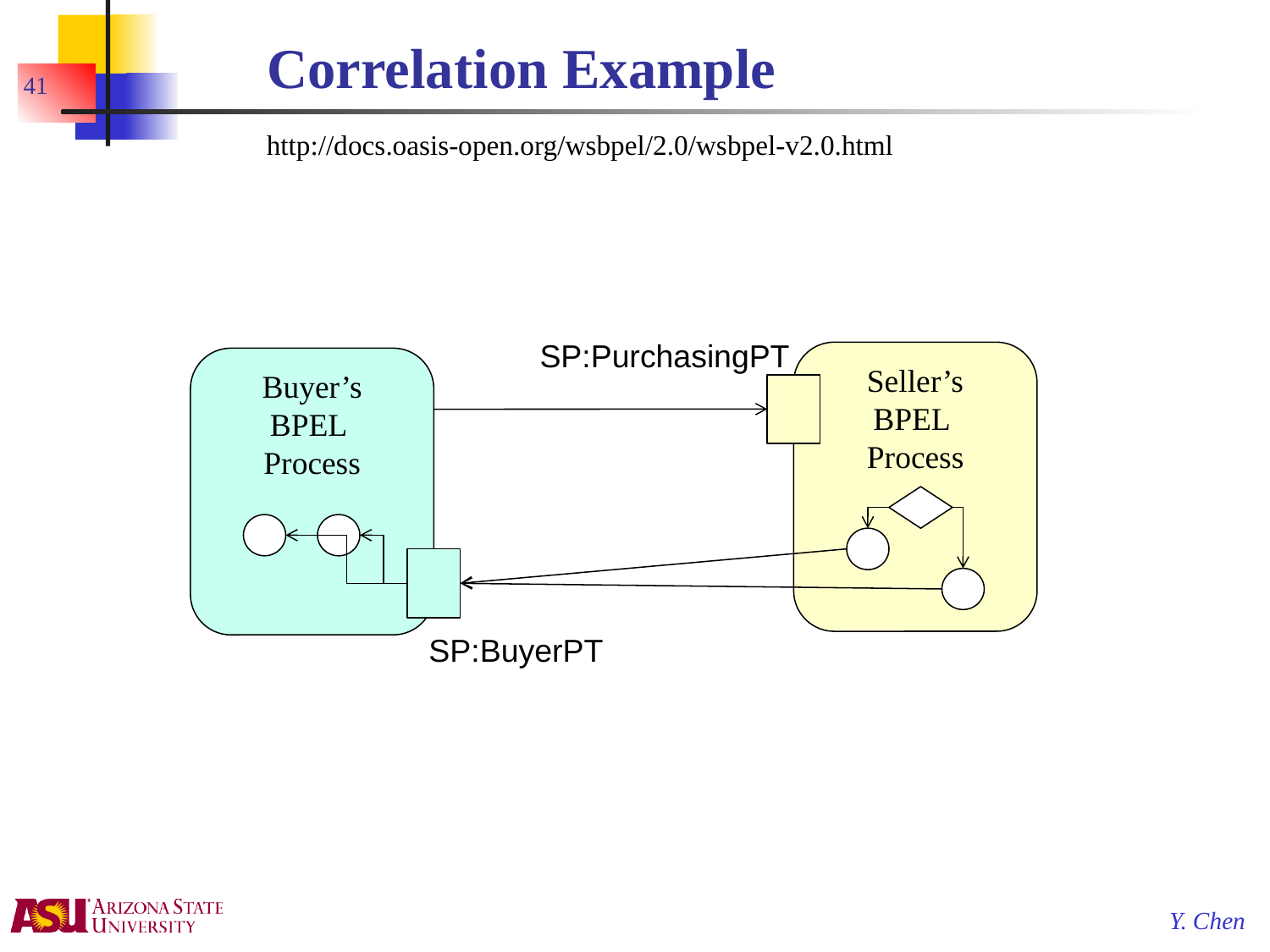

# Correlation Example
41
http://docs.oasis-open.org/wsbpel/2.0/wsbpel-v2.0.html
SP:PurchasingPT
Seller’s
BPEL
Process
Buyer’s
BPEL
Process

SP:BuyerPT